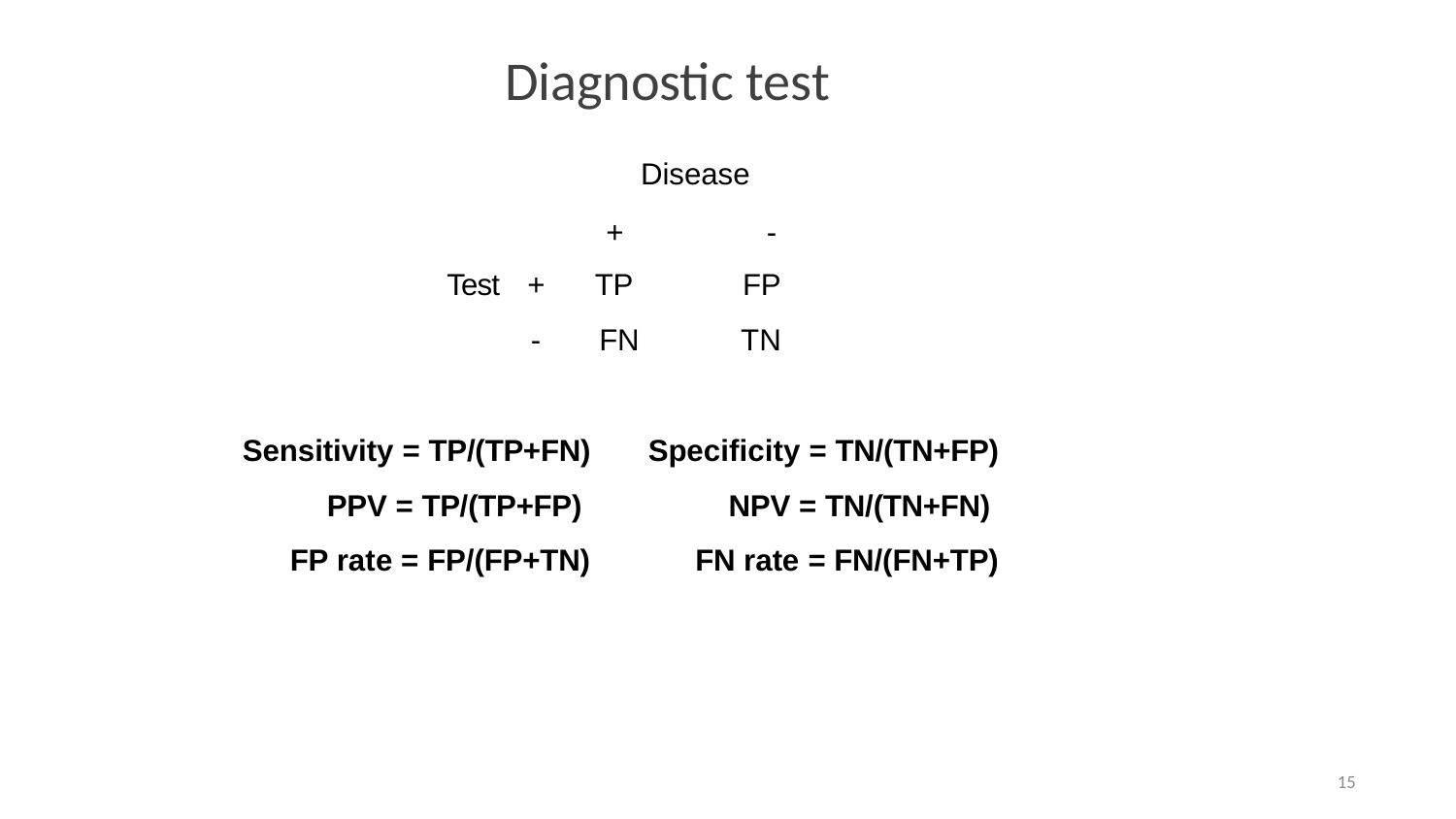

# Diagnostic test
Disease
|  |  | + | - |
| --- | --- | --- | --- |
| Test | + | TP | FP |
|  | - | FN | TN |
Sensitivity = TP/(TP+FN)  PPV = TP/(TP+FP)  FP rate = FP/(FP+TN)
Specificity = TN/(TN+FP)  NPV = TN/(TN+FN)  FN rate = FN/(FN+TP)
15